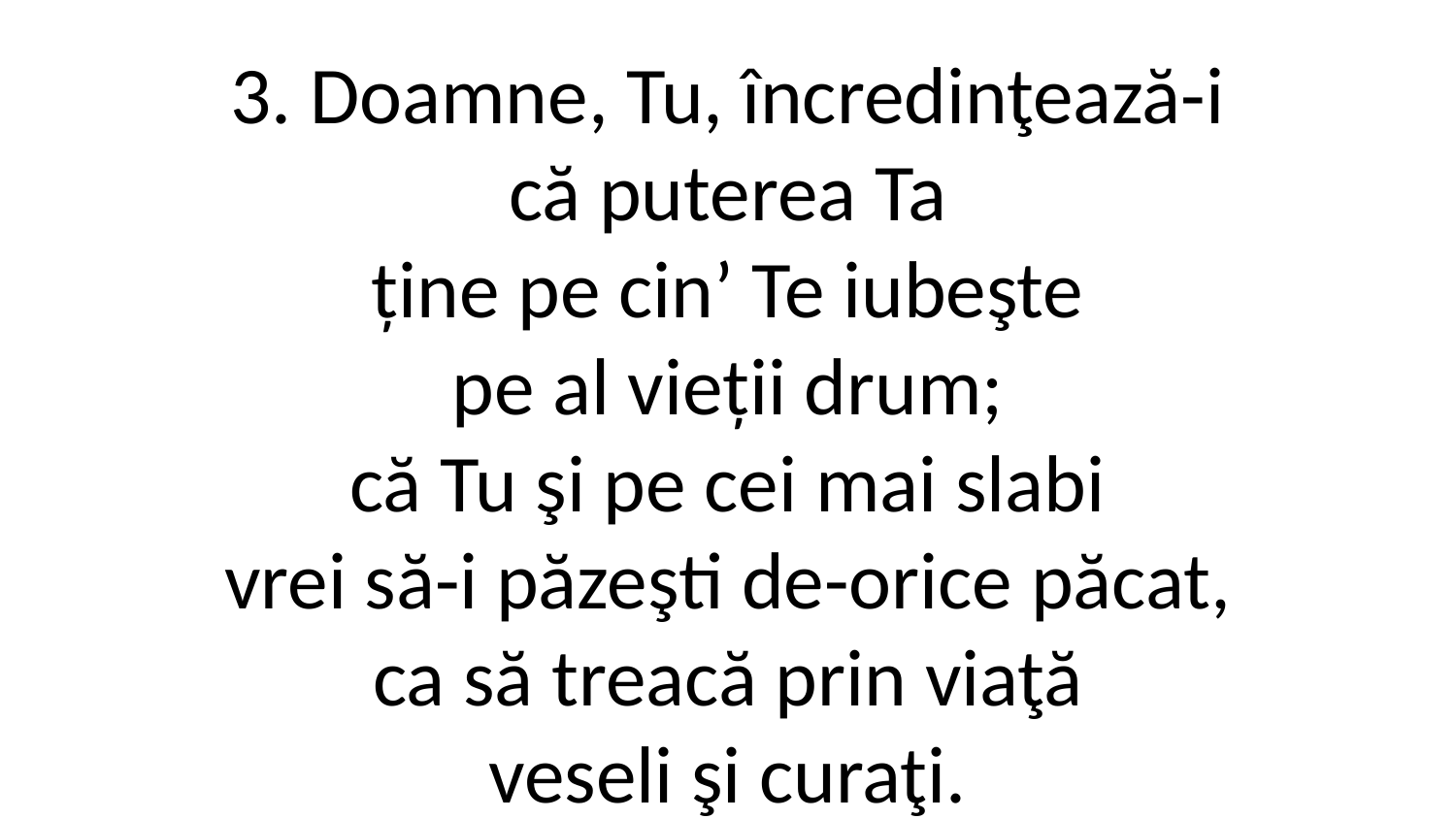

3. Doamne, Tu, încredinţează-i
că puterea Ta
ține pe cinʼ Te iubeşte
pe al vieții drum;
că Tu şi pe cei mai slabi
vrei să-i păzeşti de-orice păcat,
ca să treacă prin viaţă
veseli şi curaţi.